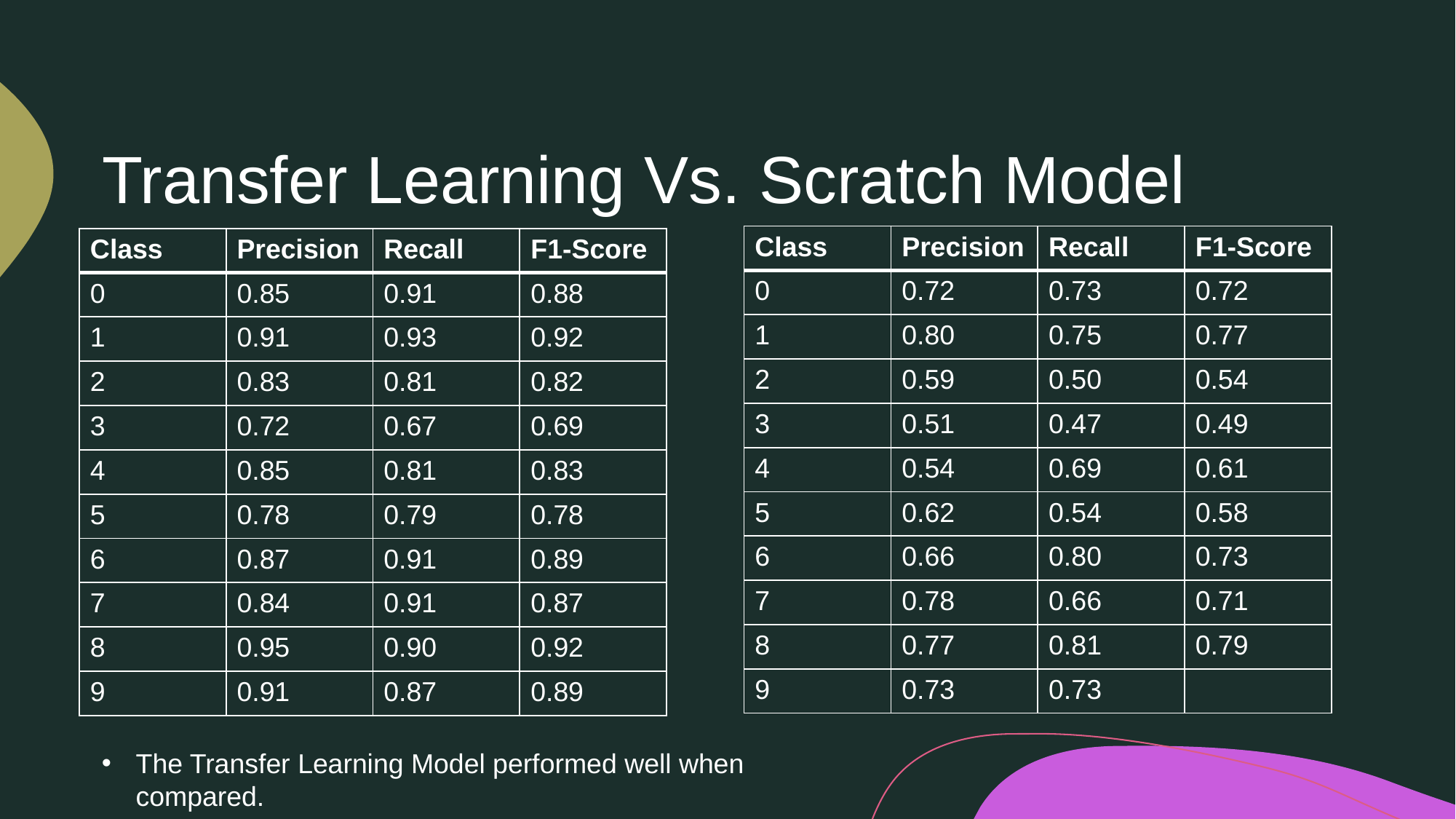

# Transfer Learning Vs. Scratch Model
| Class | Precision | Recall | F1-Score |
| --- | --- | --- | --- |
| 0 | 0.72 | 0.73 | 0.72 |
| 1 | 0.80 | 0.75 | 0.77 |
| 2 | 0.59 | 0.50 | 0.54 |
| 3 | 0.51 | 0.47 | 0.49 |
| 4 | 0.54 | 0.69 | 0.61 |
| 5 | 0.62 | 0.54 | 0.58 |
| 6 | 0.66 | 0.80 | 0.73 |
| 7 | 0.78 | 0.66 | 0.71 |
| 8 | 0.77 | 0.81 | 0.79 |
| 9 | 0.73 | 0.73 |  |
| Class | Precision | Recall | F1-Score |
| --- | --- | --- | --- |
| 0 | 0.85 | 0.91 | 0.88 |
| 1 | 0.91 | 0.93 | 0.92 |
| 2 | 0.83 | 0.81 | 0.82 |
| 3 | 0.72 | 0.67 | 0.69 |
| 4 | 0.85 | 0.81 | 0.83 |
| 5 | 0.78 | 0.79 | 0.78 |
| 6 | 0.87 | 0.91 | 0.89 |
| 7 | 0.84 | 0.91 | 0.87 |
| 8 | 0.95 | 0.90 | 0.92 |
| 9 | 0.91 | 0.87 | 0.89 |
The Transfer Learning Model performed well when compared.